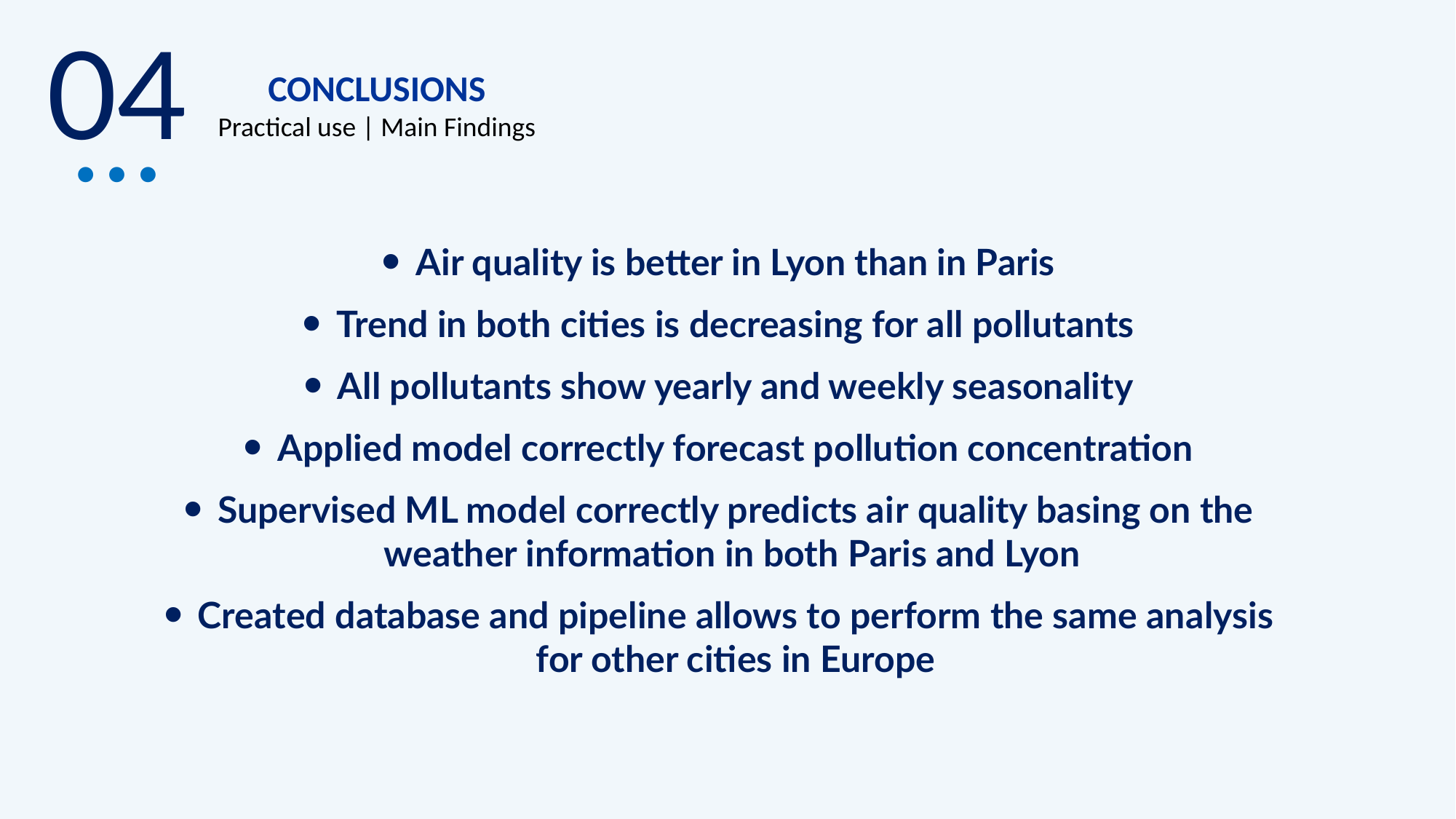

04
…
CONCLUSIONS
Practical use | Main Findings
Air quality is better in Lyon than in Paris
Trend in both cities is decreasing for all pollutants
All pollutants show yearly and weekly seasonality
Applied model correctly forecast pollution concentration
Supervised ML model correctly predicts air quality basing on the weather information in both Paris and Lyon
Created database and pipeline allows to perform the same analysis for other cities in Europe